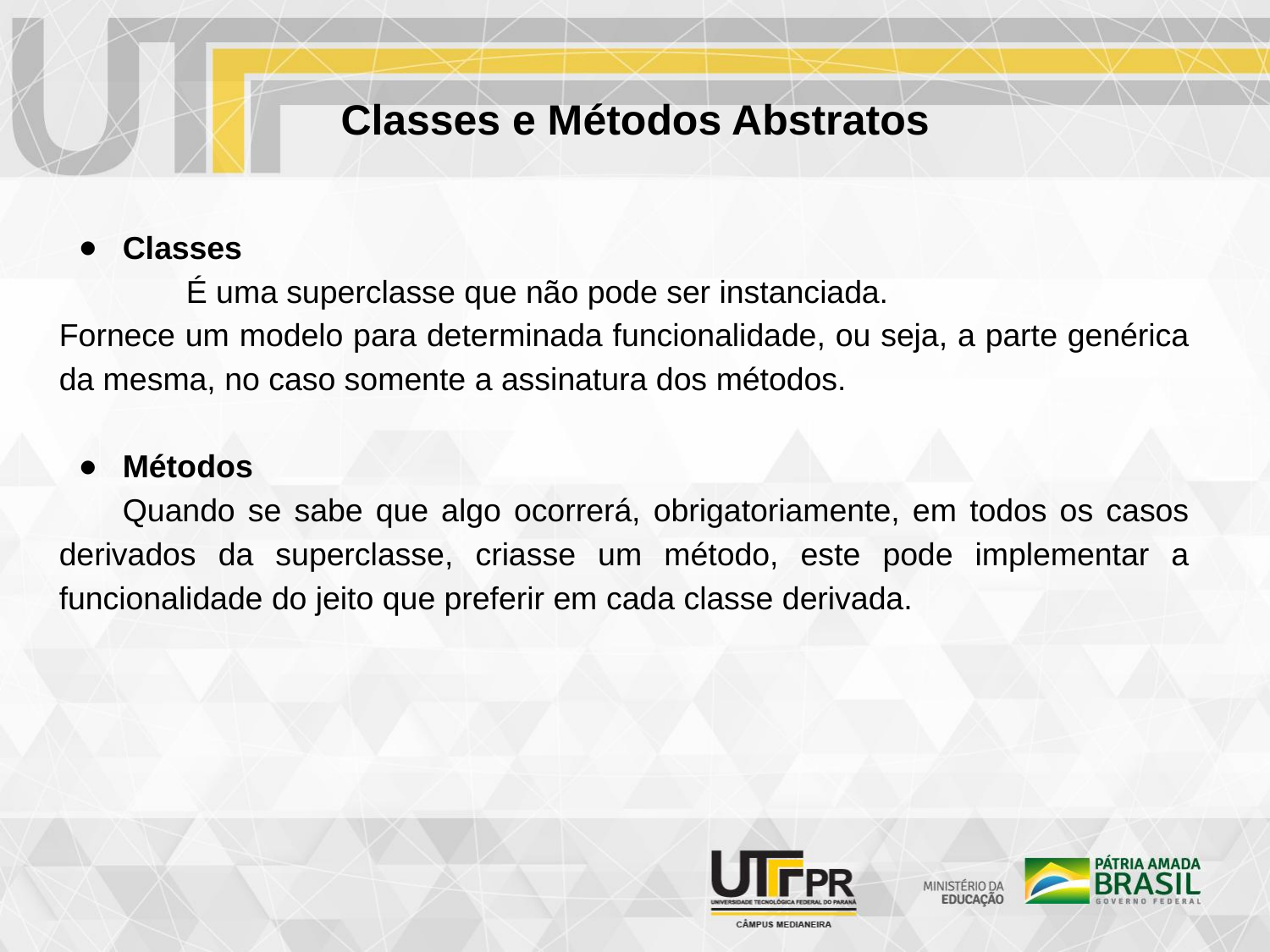

# Classes e Métodos Abstratos
Classes
	É uma superclasse que não pode ser instanciada.
Fornece um modelo para determinada funcionalidade, ou seja, a parte genérica da mesma, no caso somente a assinatura dos métodos.

Métodos
Quando se sabe que algo ocorrerá, obrigatoriamente, em todos os casos derivados da superclasse, criasse um método, este pode implementar a funcionalidade do jeito que preferir em cada classe derivada.